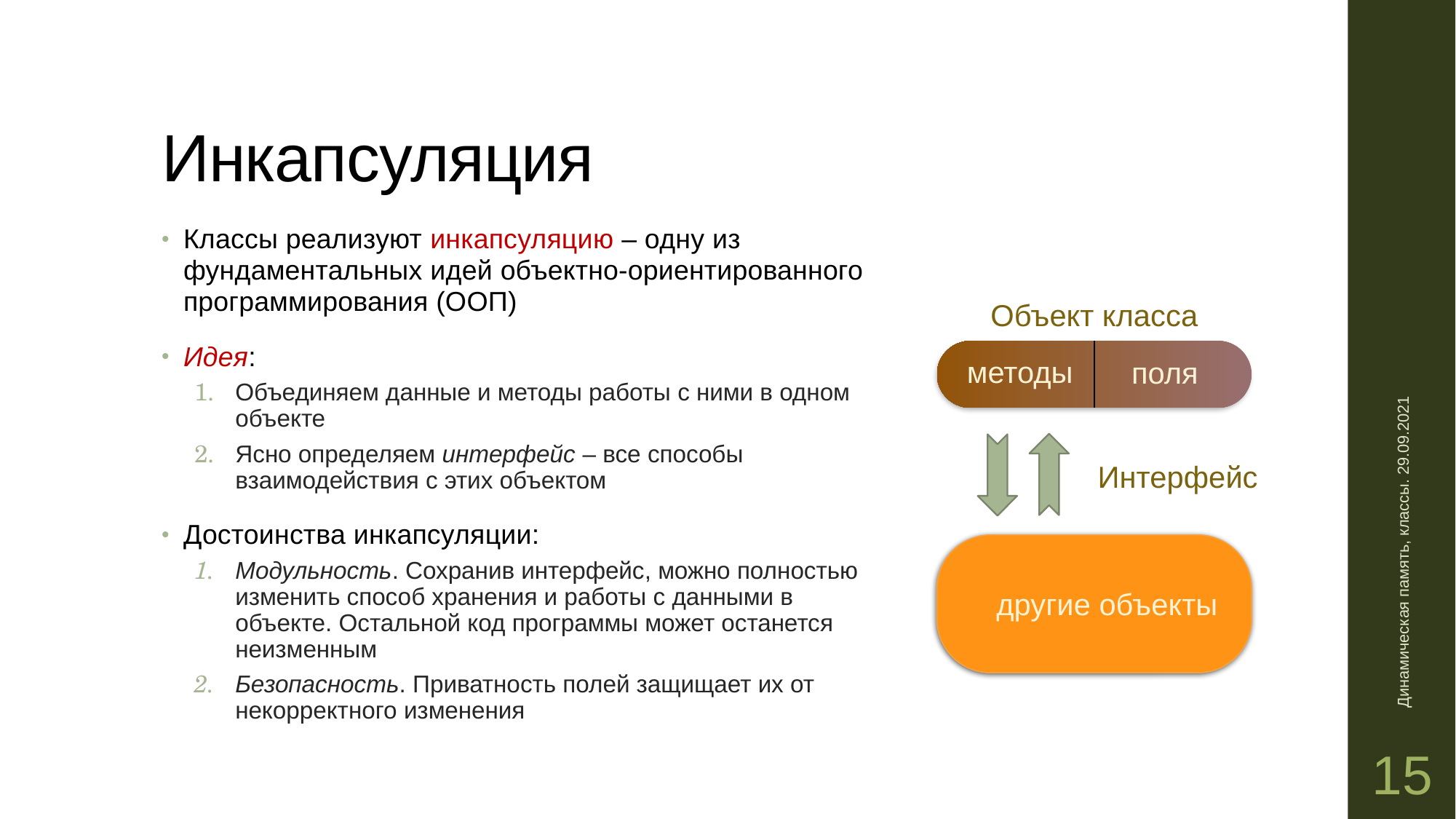

# Инкапсуляция
Классы реализуют инкапсуляцию – одну из фундаментальных идей объектно-ориентированного программирования (ООП)
Идея:
Объединяем данные и методы работы с ними в одном объекте
Ясно определяем интерфейс – все способы взаимодействия с этих объектом
Достоинства инкапсуляции:
Модульность. Сохранив интерфейс, можно полностью изменить способ хранения и работы с данными в объекте. Остальной код программы может останется неизменным
Безопасность. Приватность полей защищает их от некорректного изменения

Объект класса

методы
поля
Интерфейс

другие объекты
Динамическая память, классы. 29.09.2021
15